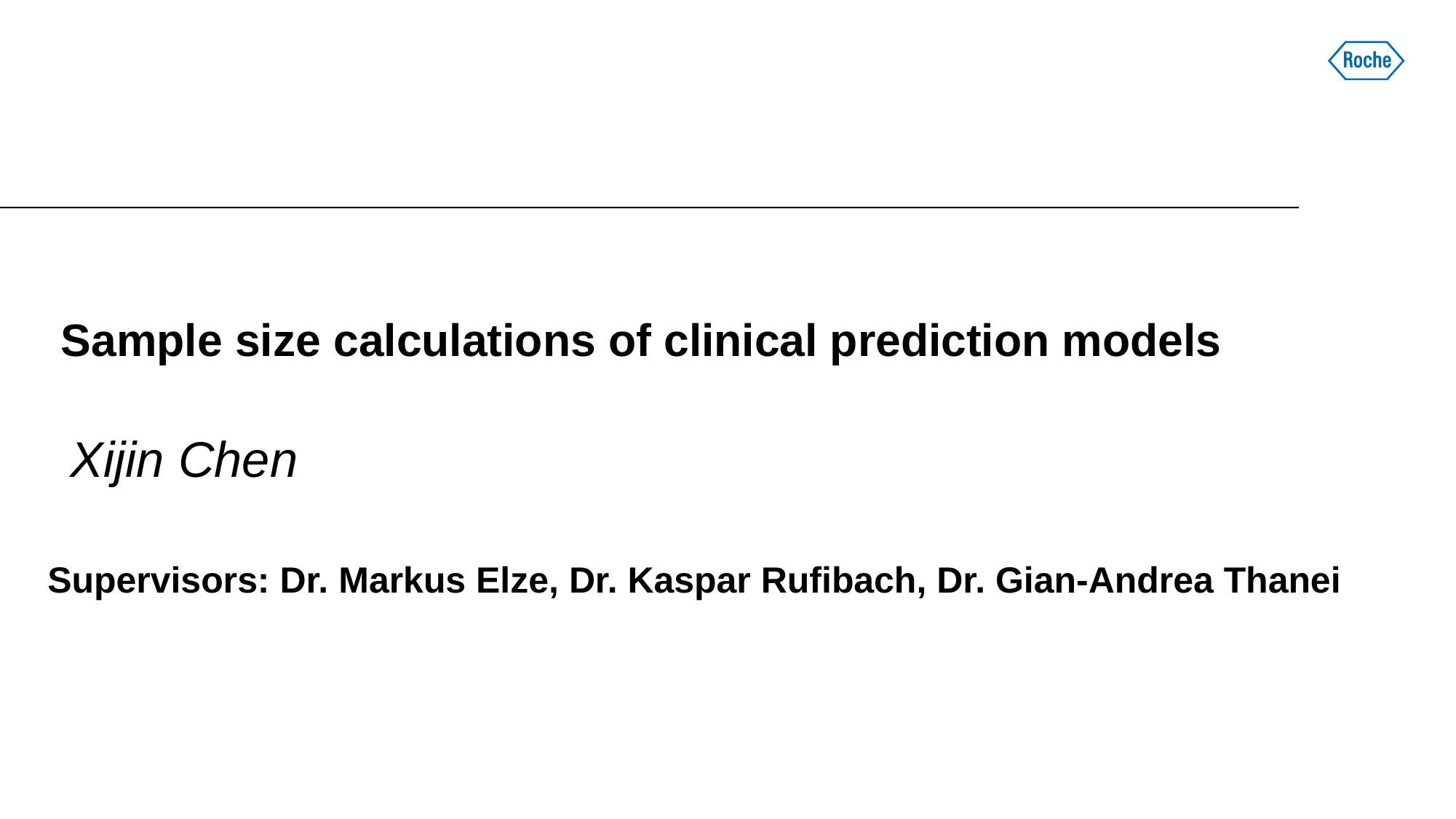

# Sample size calculations of clinical prediction models
Xijin Chen

Supervisors: Dr. Markus Elze, Dr. Kaspar Rufibach, Dr. Gian-Andrea Thanei